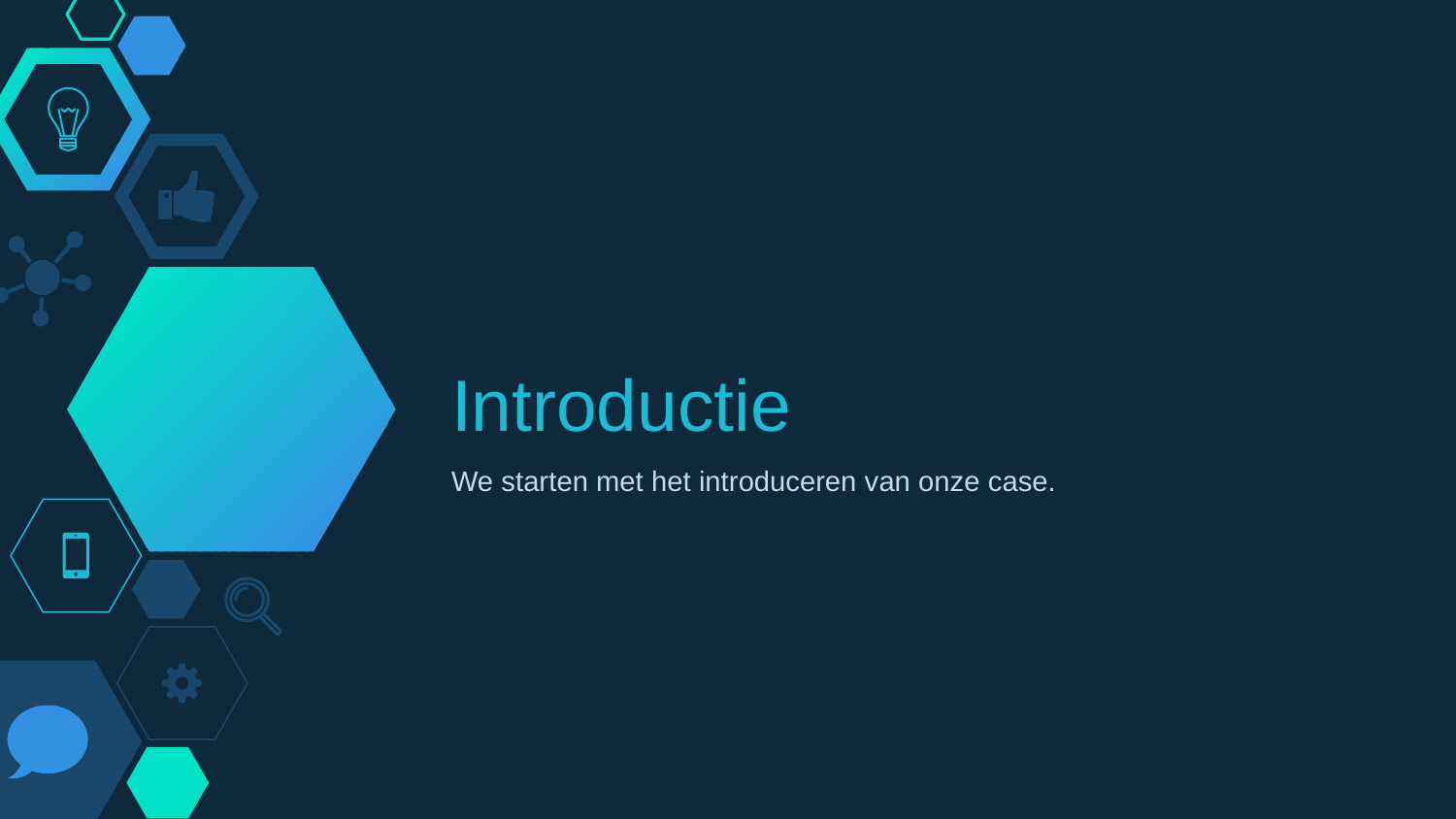

# Introductie
We starten met het introduceren van onze case.